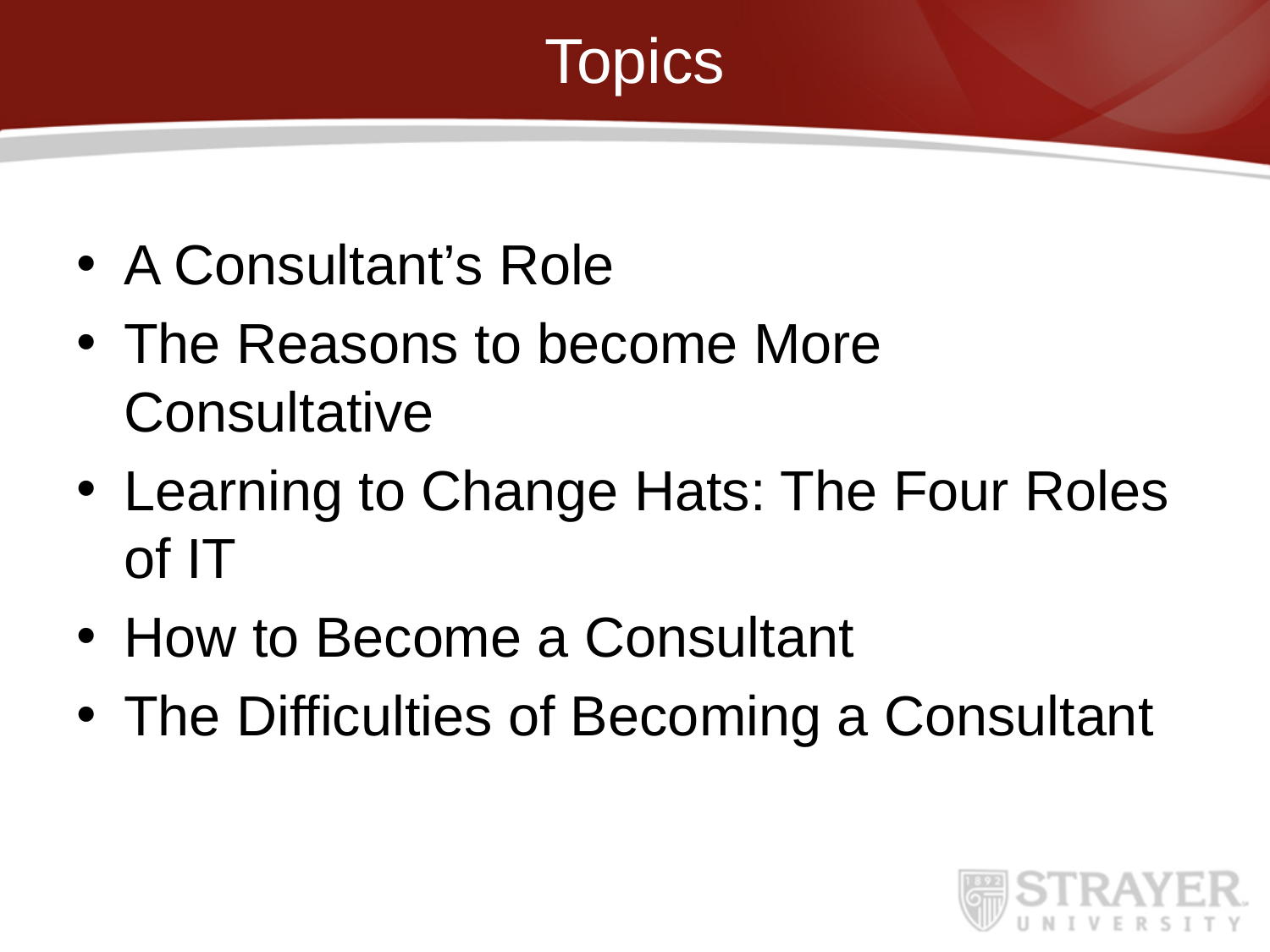

# Topics
A Consultant’s Role
The Reasons to become More Consultative
Learning to Change Hats: The Four Roles of IT
How to Become a Consultant
The Difficulties of Becoming a Consultant